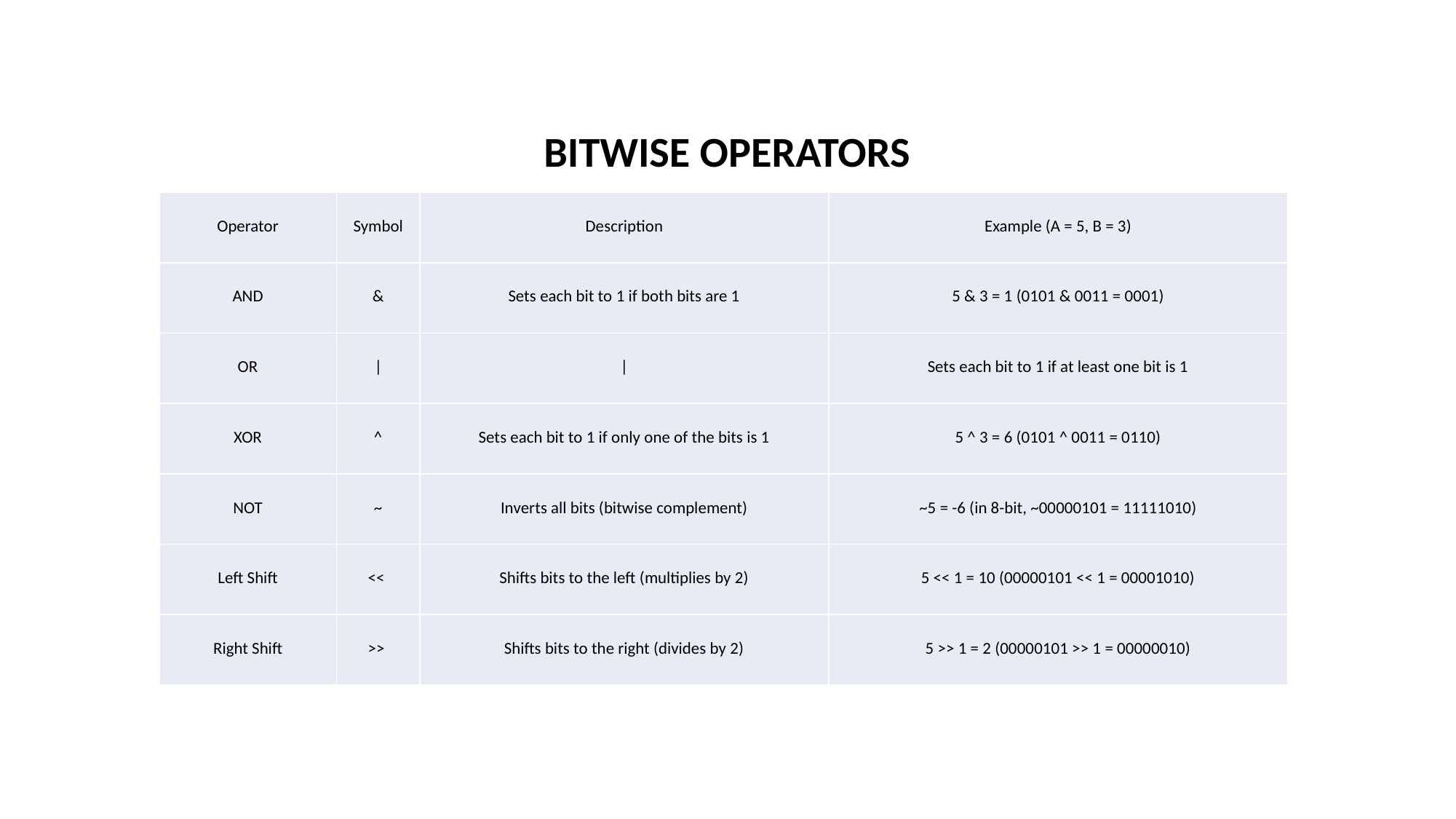

BITWISE OPERATORS
| Operator | Symbol | Description | Example (A = 5, B = 3) |
| --- | --- | --- | --- |
| AND | & | Sets each bit to 1 if both bits are 1 | 5 & 3 = 1 (0101 & 0011 = 0001) |
| OR | | | | | Sets each bit to 1 if at least one bit is 1 |
| XOR | ^ | Sets each bit to 1 if only one of the bits is 1 | 5 ^ 3 = 6 (0101 ^ 0011 = 0110) |
| NOT | ~ | Inverts all bits (bitwise complement) | ~5 = -6 (in 8-bit, ~00000101 = 11111010) |
| Left Shift | << | Shifts bits to the left (multiplies by 2) | 5 << 1 = 10 (00000101 << 1 = 00001010) |
| Right Shift | >> | Shifts bits to the right (divides by 2) | 5 >> 1 = 2 (00000101 >> 1 = 00000010) |